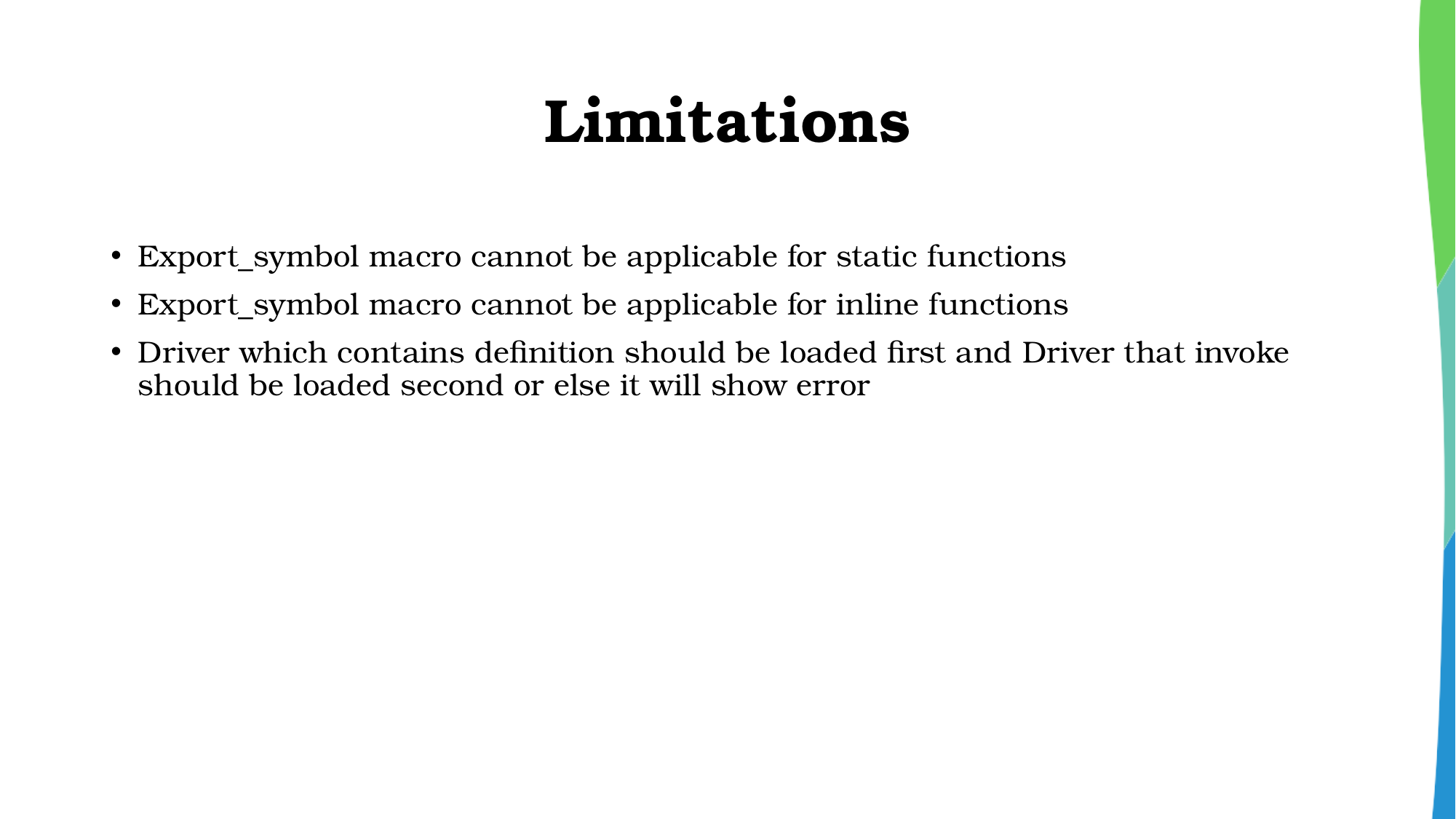

# Limitations
Export_symbol macro cannot be applicable for static functions
Export_symbol macro cannot be applicable for inline functions
Driver which contains definition should be loaded first and Driver that invoke should be loaded second or else it will show error